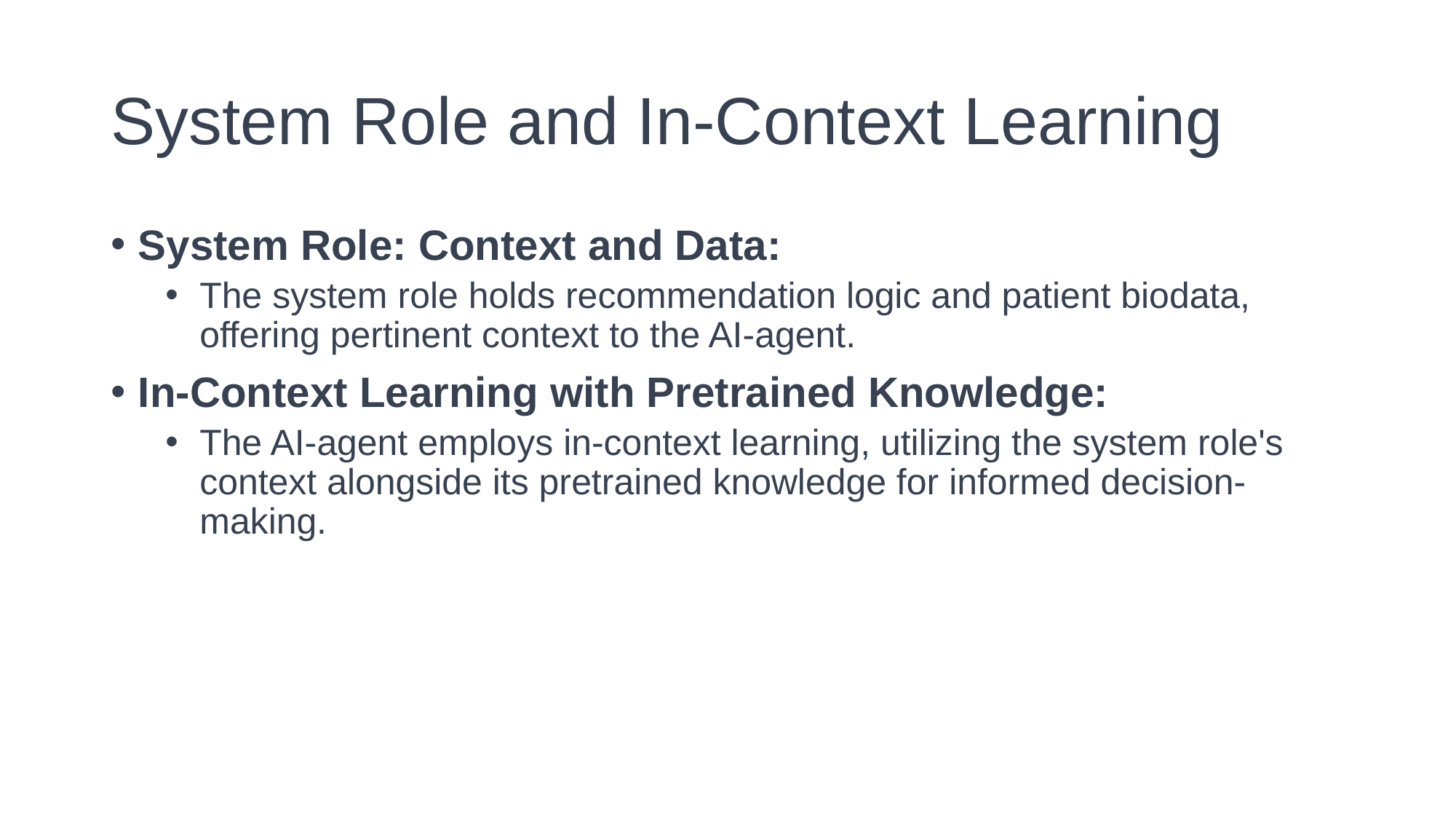

# System Role and In-Context Learning
System Role: Context and Data:
The system role holds recommendation logic and patient biodata, offering pertinent context to the AI-agent.
In-Context Learning with Pretrained Knowledge:
The AI-agent employs in-context learning, utilizing the system role's context alongside its pretrained knowledge for informed decision-making.